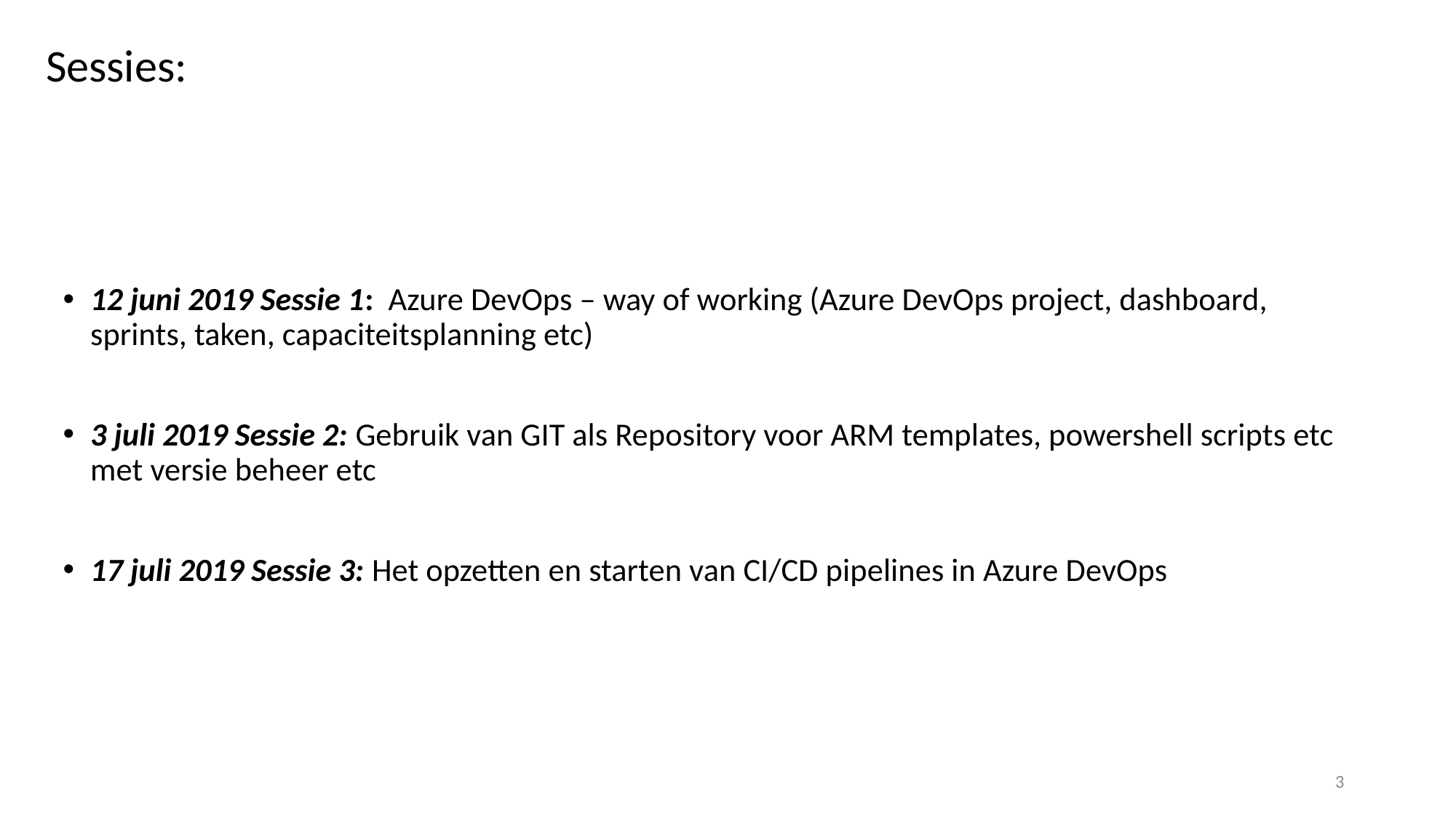

# Sessies:

12 juni 2019 Sessie 1:  Azure DevOps – way of working (Azure DevOps project, dashboard, sprints, taken, capaciteitsplanning etc)

3 juli 2019 Sessie 2: Gebruik van GIT als Repository voor ARM templates, powershell scripts etc met versie beheer etc

17 juli 2019 Sessie 3: Het opzetten en starten van CI/CD pipelines in Azure DevOps

3